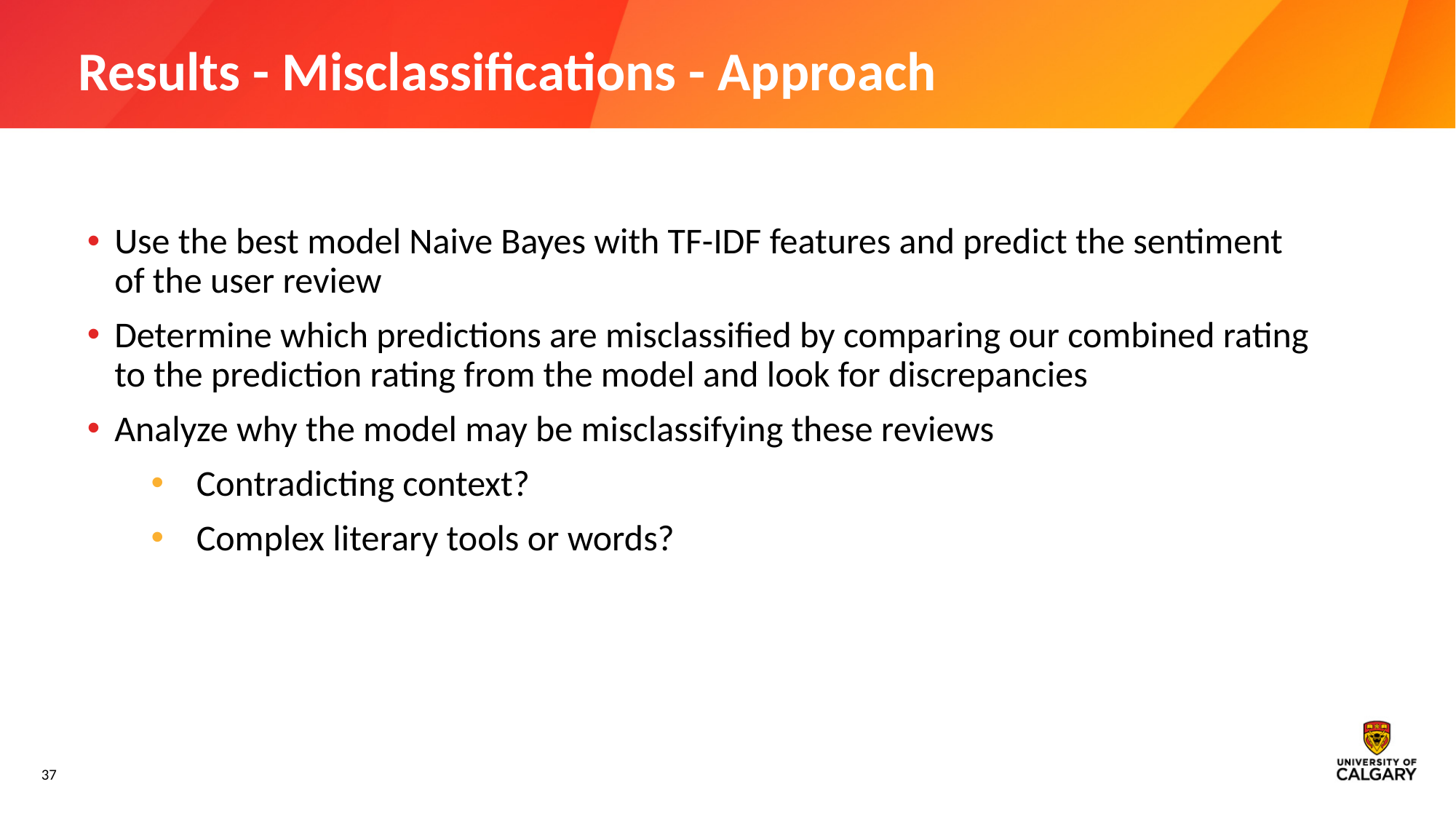

# Results - Misclassifications - Approach
Use the best model Naive Bayes with TF-IDF features and predict the sentiment of the user review
Determine which predictions are misclassified by comparing our combined rating to the prediction rating from the model and look for discrepancies
Analyze why the model may be misclassifying these reviews
Contradicting context?
Complex literary tools or words?
37